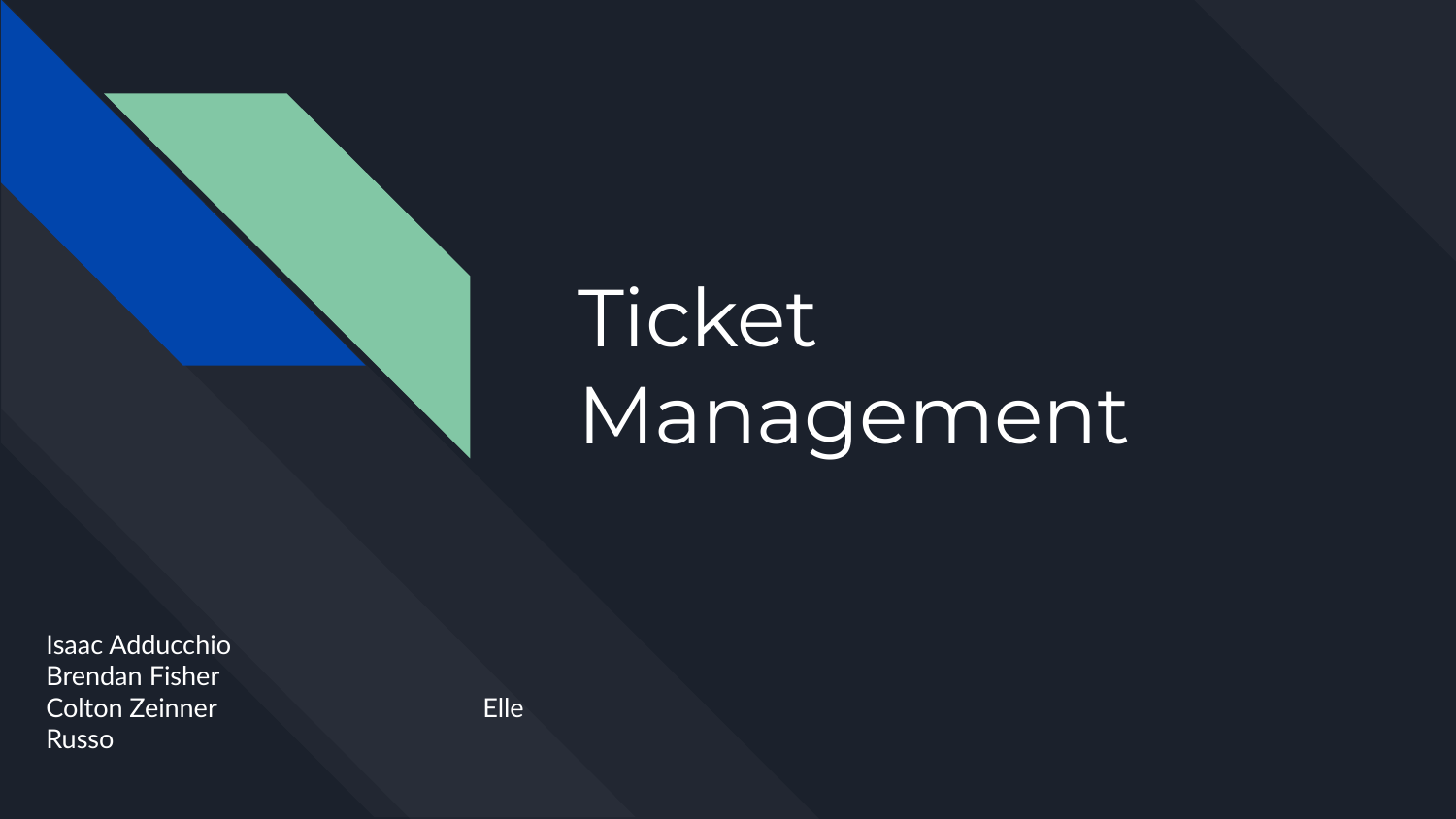

# Ticket Management
Isaac Adducchio		Brendan Fisher
Colton Zeinner		Elle Russo